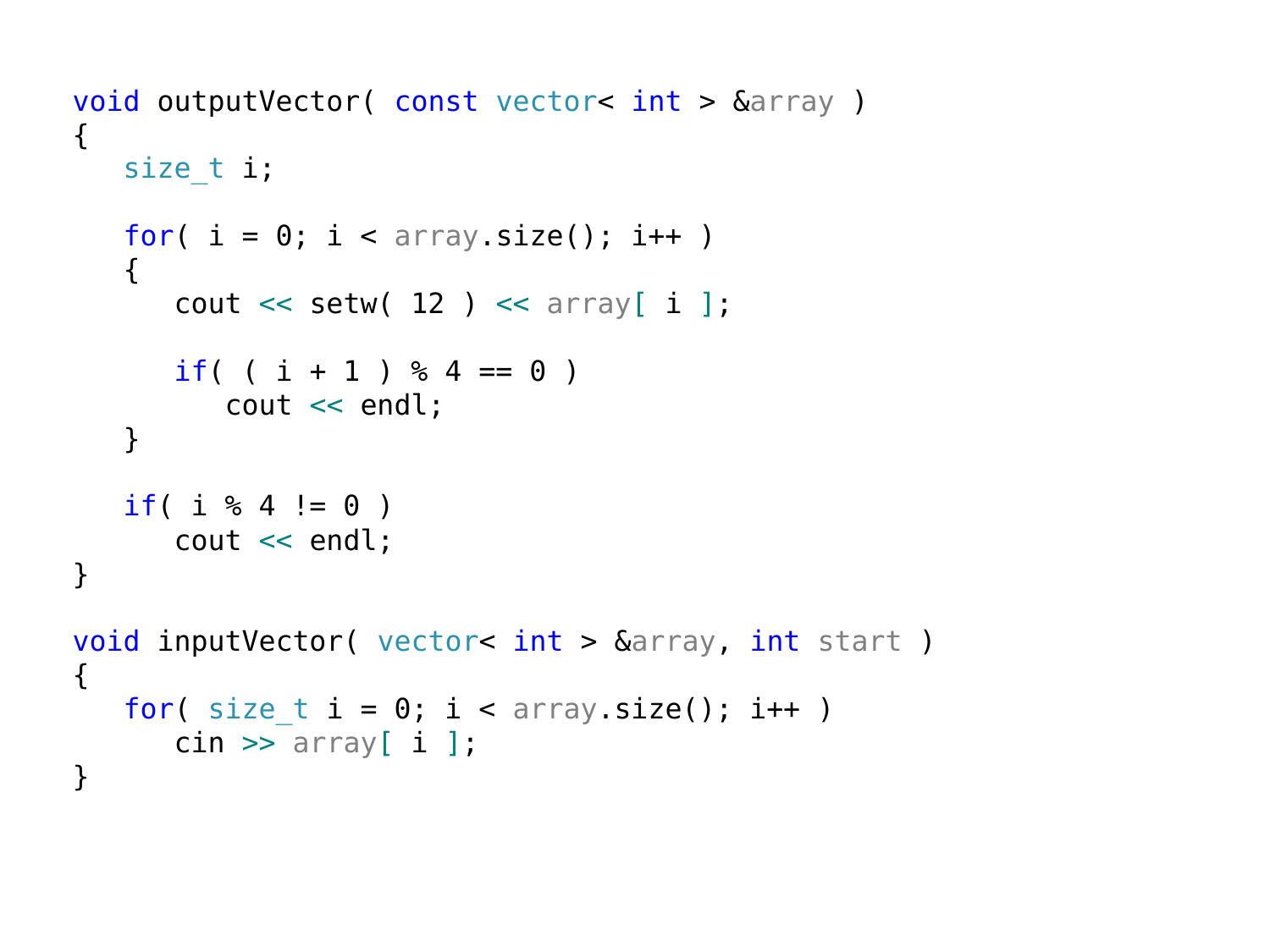

void outputVector( const vector< int > &array )
{
   size_t i;

   for( i = 0; i < array.size(); i++ )
   {
      cout << setw( 12 ) << array[ i ];

      if( ( i + 1 ) % 4 == 0 )
         cout << endl;
   }

   if( i % 4 != 0 )
      cout << endl;
}

void inputVector( vector< int > &array, int start )
{
   for( size_t i = 0; i < array.size(); i++ )
      cin >> array[ i ];
}